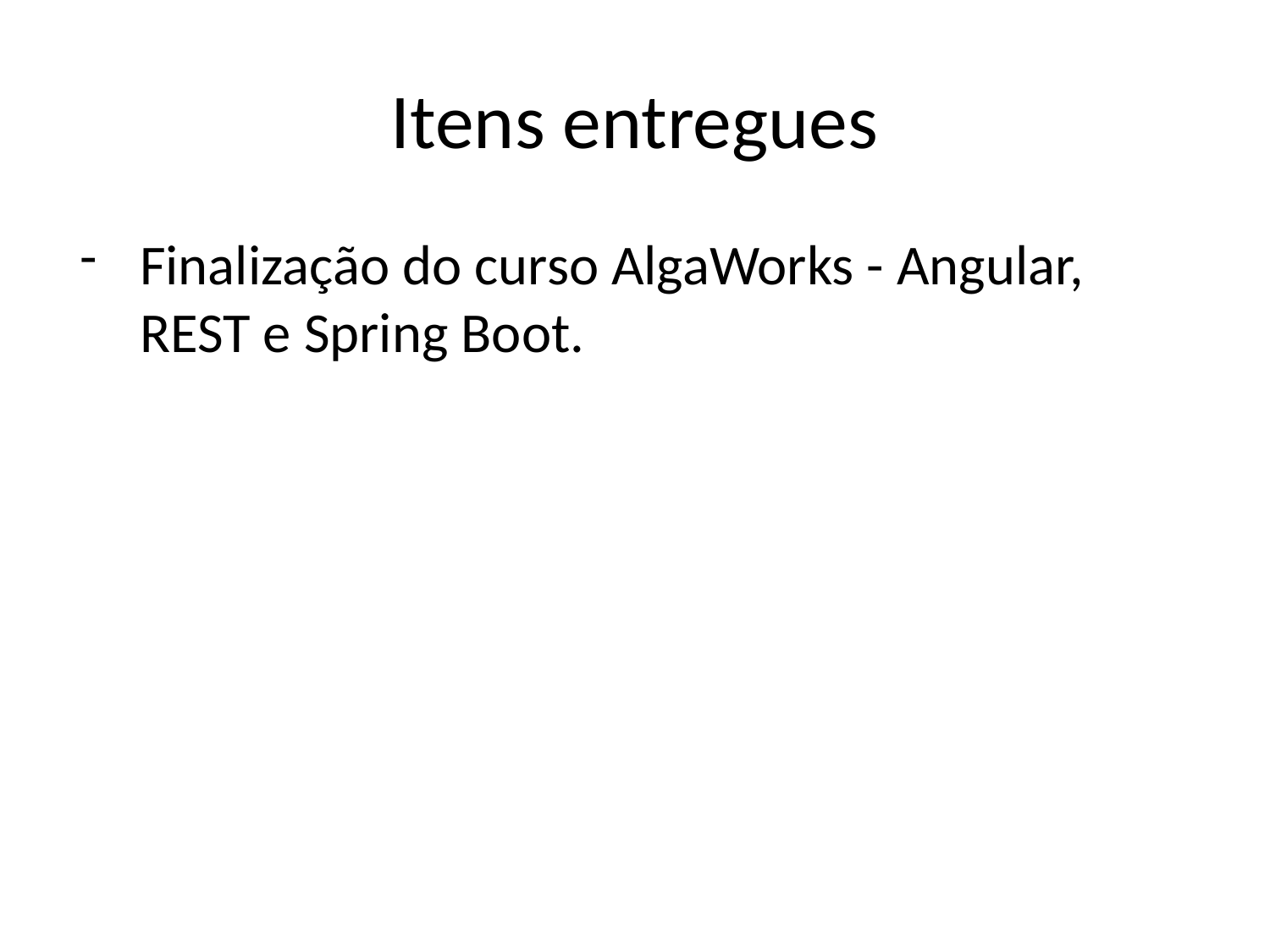

# Itens entregues
Finalização do curso AlgaWorks - Angular, REST e Spring Boot.